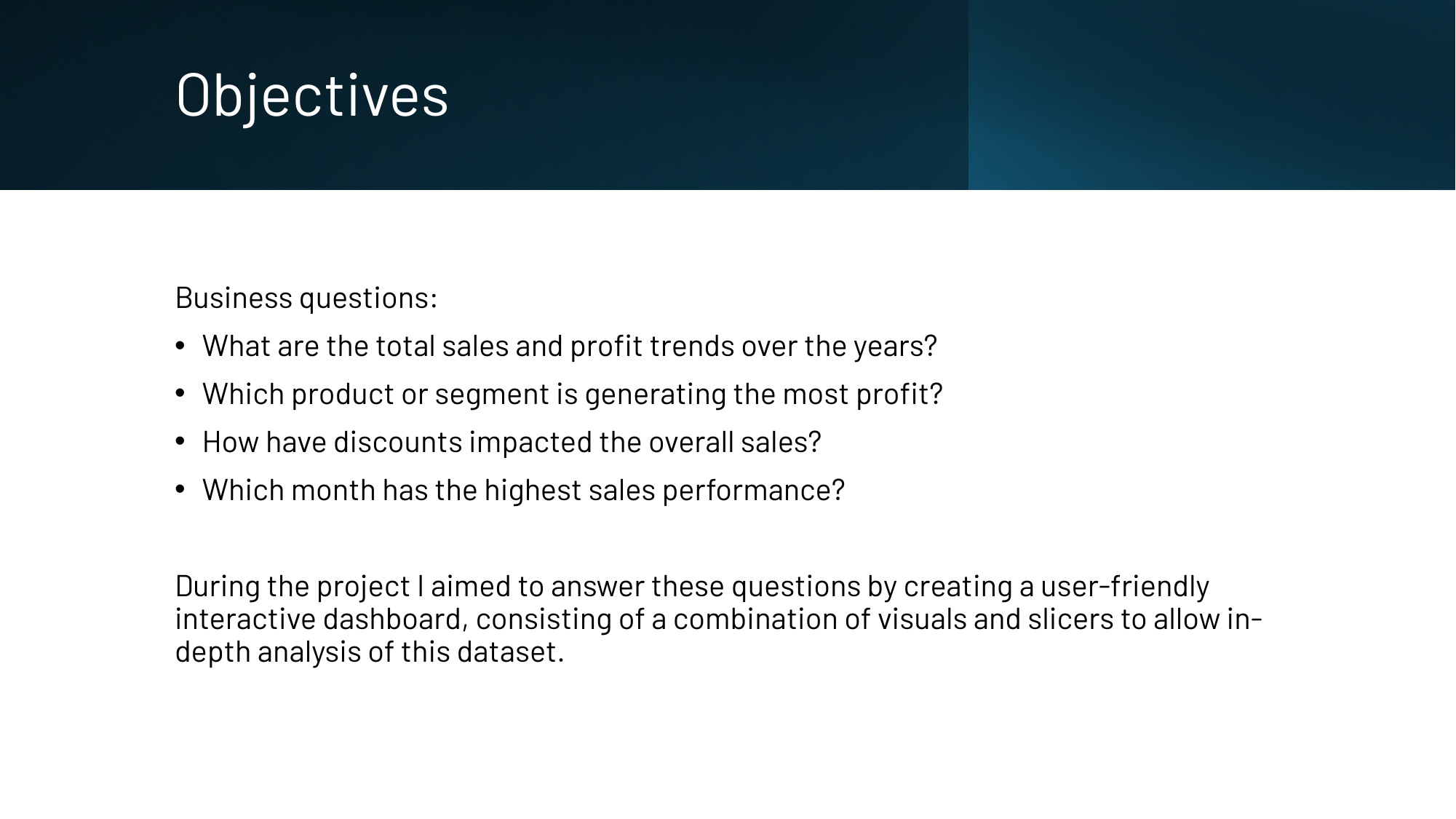

# Objectives
Business questions:
What are the total sales and profit trends over the years?
Which product or segment is generating the most profit?
How have discounts impacted the overall sales?
Which month has the highest sales performance?

During the project I aimed to answer these questions by creating a user-friendly interactive dashboard, consisting of a combination of visuals and slicers to allow in-depth analysis of this dataset.